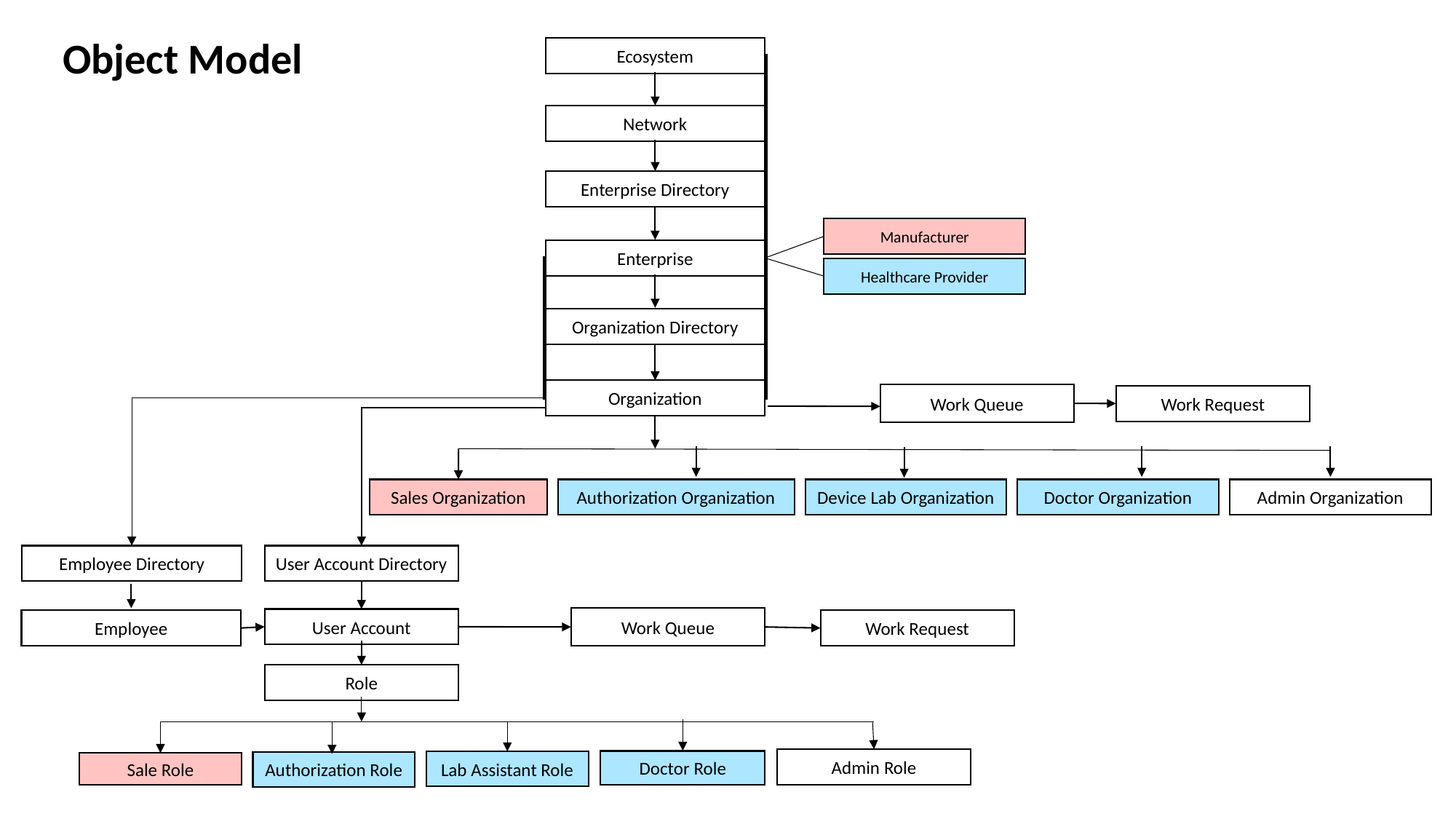

Object Model
Ecosystem
Network
Enterprise Directory
Manufacturer
Enterprise
Healthcare Provider
Organization Directory
Organization
Work Queue
Work Request
Device Lab Organization
Doctor Organization
Admin Organization
Sales Organization
Authorization Organization
Employee Directory
User Account Directory
Work Queue
User Account
Employee
Work Request
Role
Admin Role
Doctor Role
Lab Assistant Role
Authorization Role
Sale Role